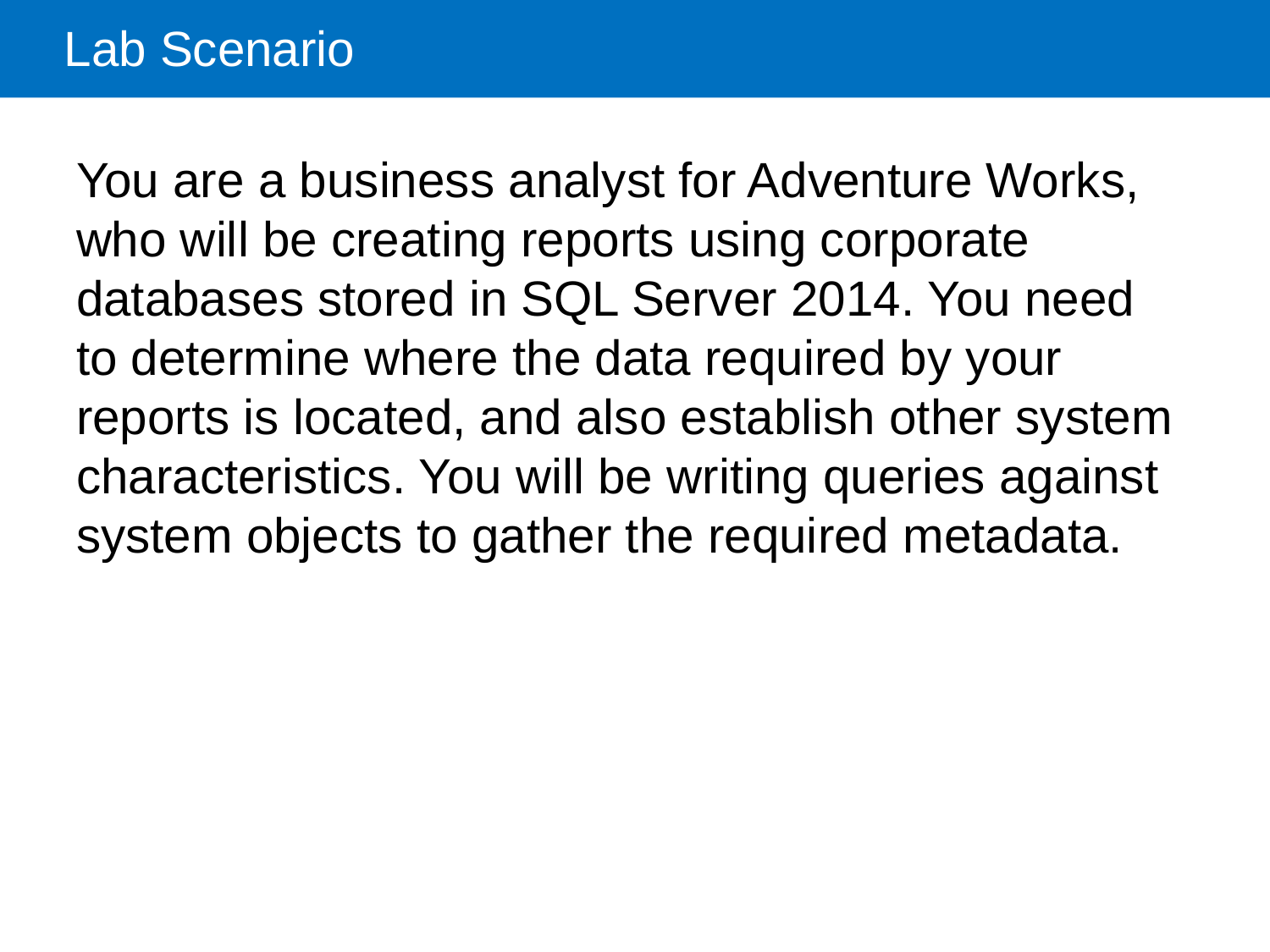

# Lab Scenario
You are a business analyst for Adventure Works, who will be creating reports using corporate databases stored in SQL Server 2014. You need to determine where the data required by your reports is located, and also establish other system characteristics. You will be writing queries against system objects to gather the required metadata.